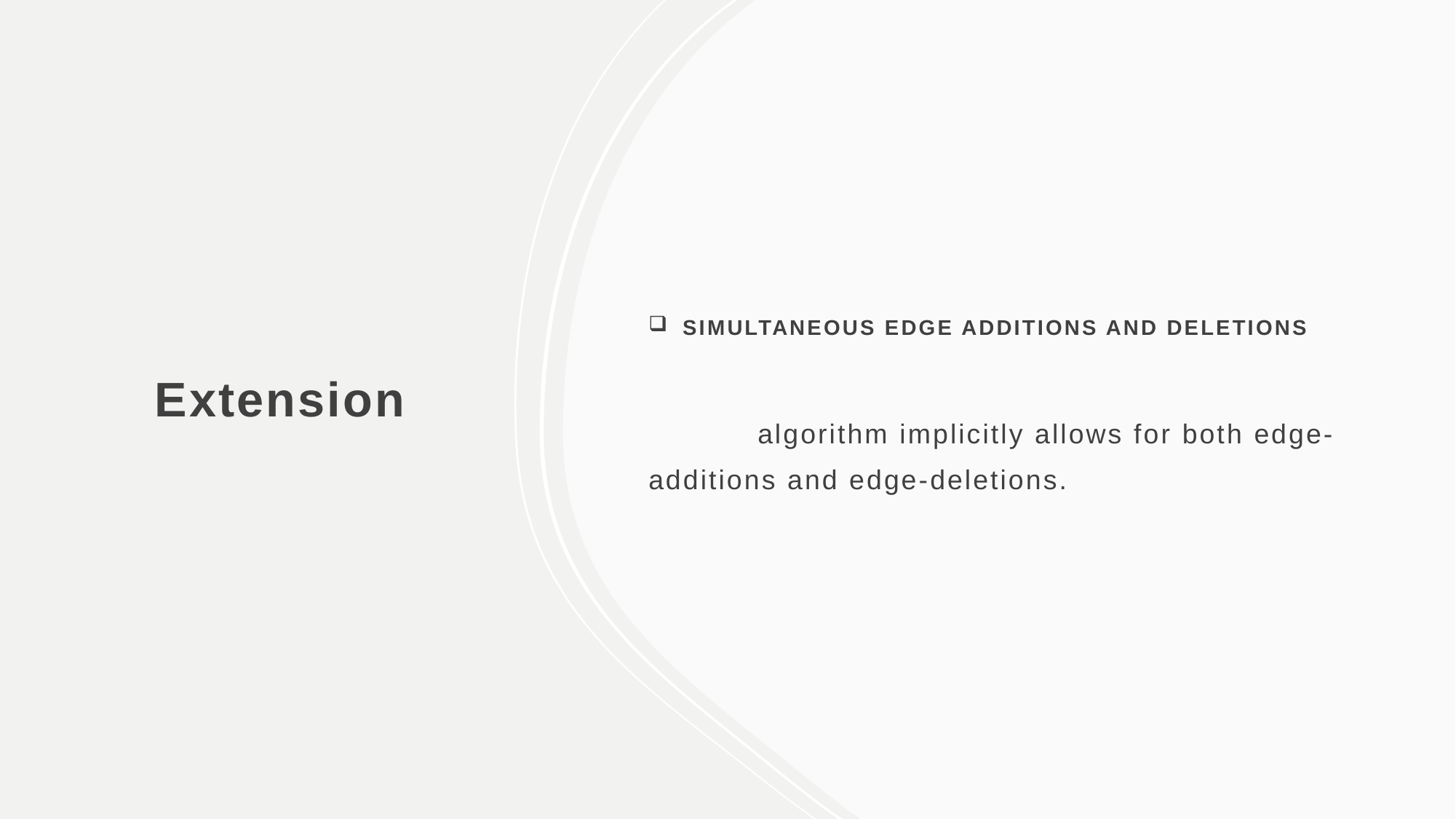

# Extension
SIMULTANEOUS EDGE ADDITIONS AND DELETIONS

	algorithm implicitly allows for both edge-additions and edge-deletions.